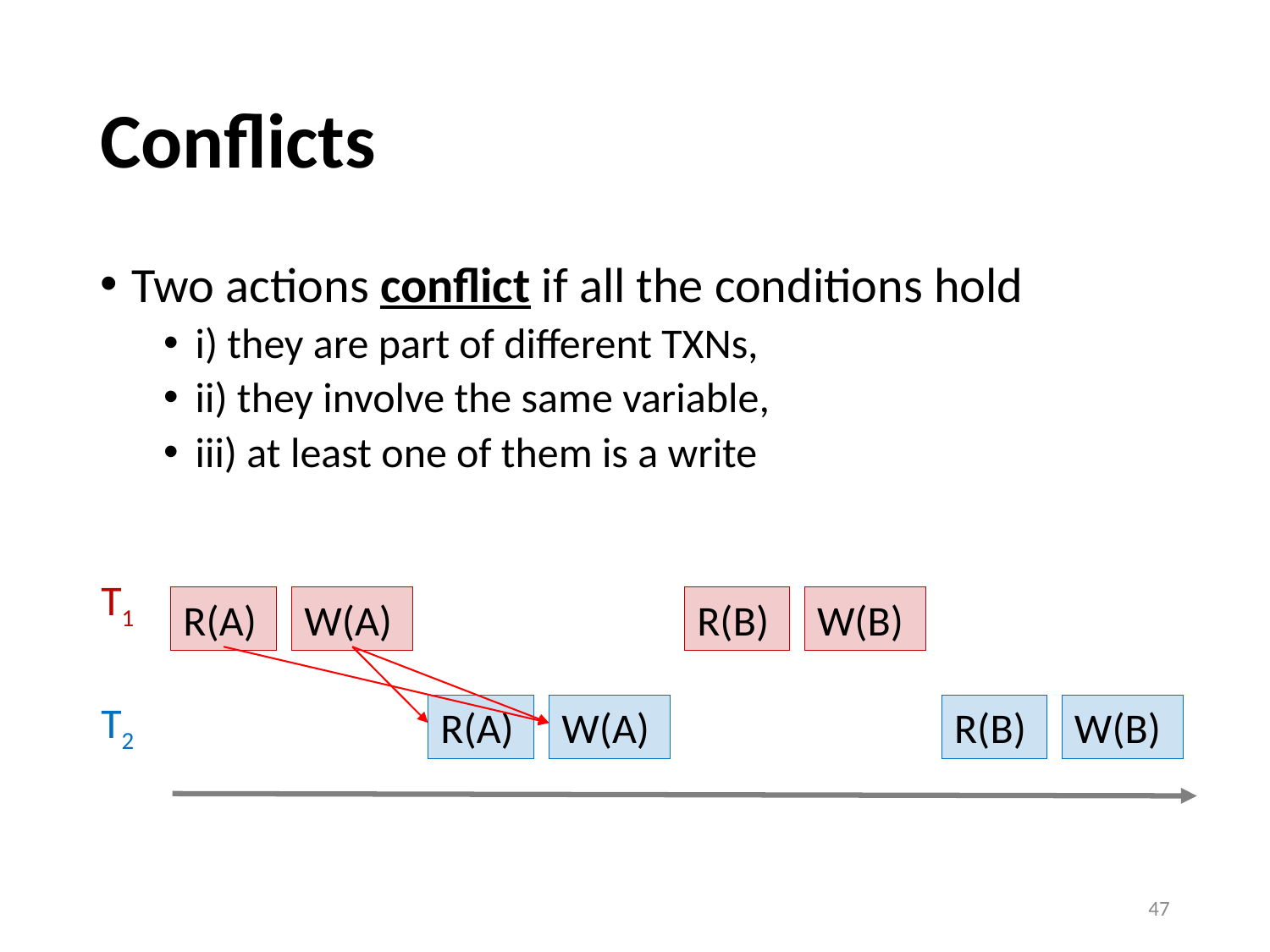

# Conflicts
Two actions conflict if all the conditions hold
i) they are part of different TXNs,
ii) they involve the same variable,
iii) at least one of them is a write

T1
R(A)
W(A)
R(B)
W(B)
T2
R(A)
W(A)
R(B)
W(B)
47